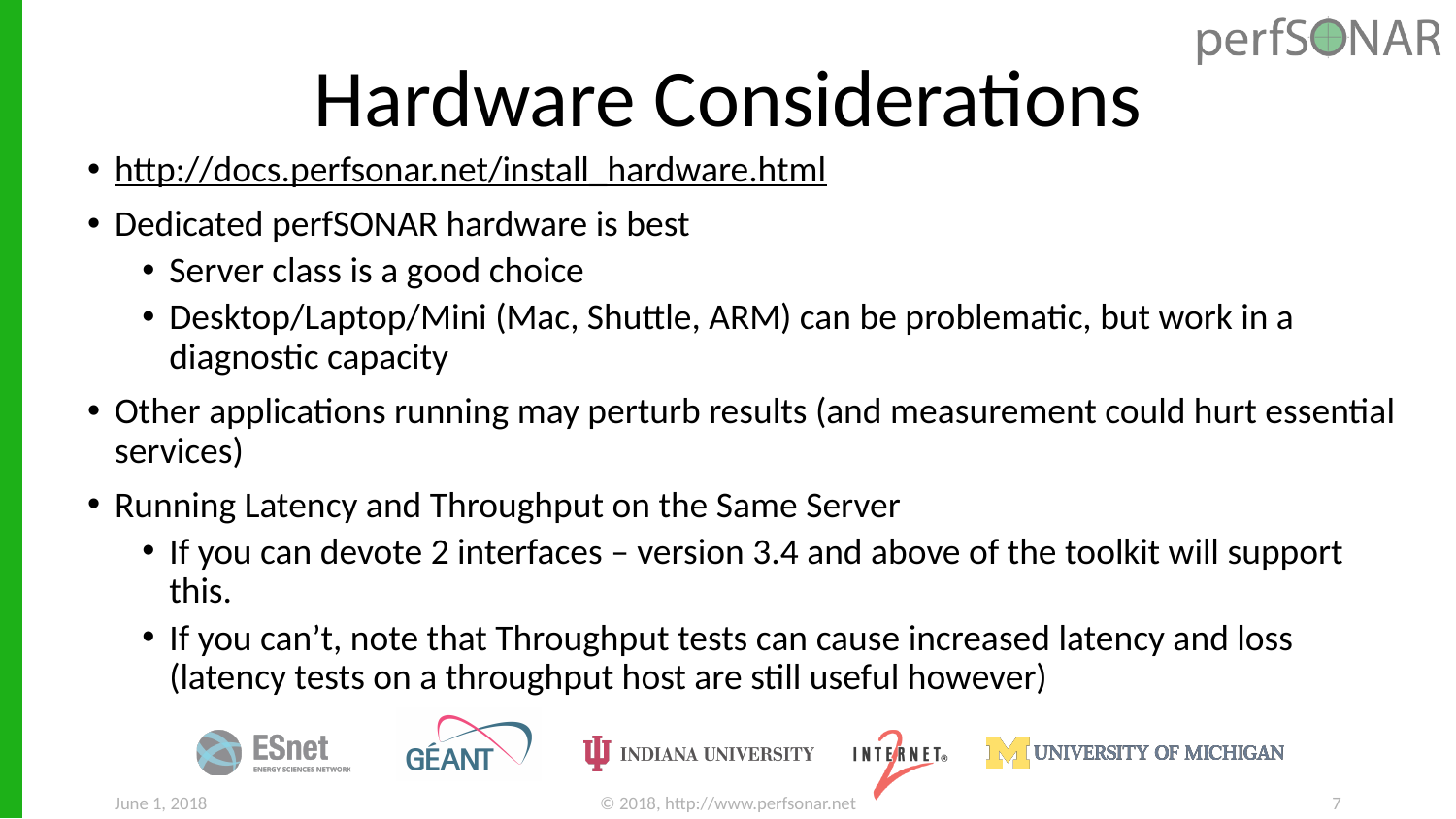

# Hardware Considerations
http://docs.perfsonar.net/install_hardware.html
Dedicated perfSONAR hardware is best
Server class is a good choice
Desktop/Laptop/Mini (Mac, Shuttle, ARM) can be problematic, but work in a diagnostic capacity
Other applications running may perturb results (and measurement could hurt essential services)
Running Latency and Throughput on the Same Server
If you can devote 2 interfaces – version 3.4 and above of the toolkit will support this.
If you can’t, note that Throughput tests can cause increased latency and loss (latency tests on a throughput host are still useful however)
June 1, 2018
© 2018, http://www.perfsonar.net
7